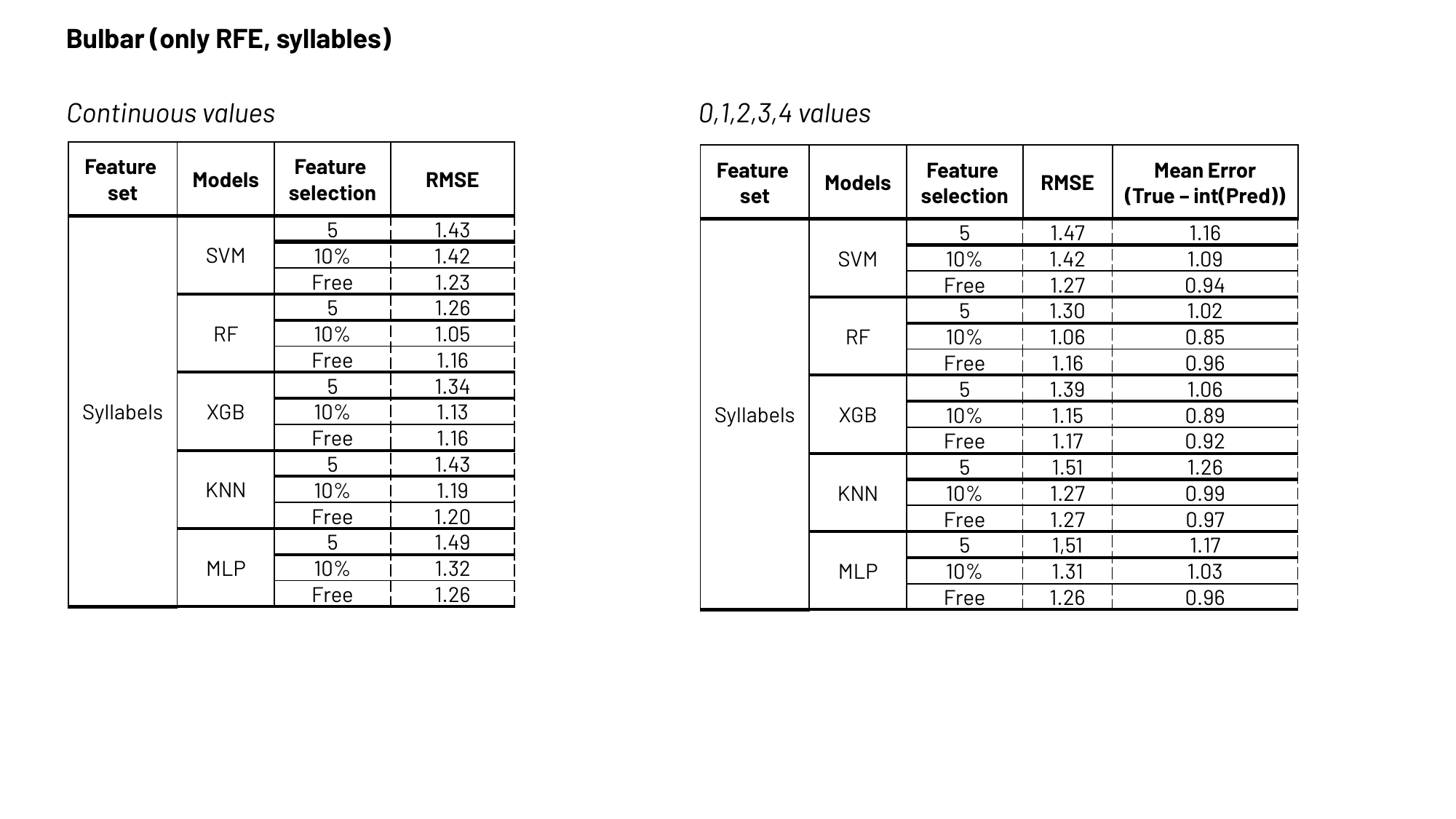

Bulbar (only RFE, syllables)
Continuous values
0,1,2,3,4 values
| Feature set | Models | Feature selection | RMSE |
| --- | --- | --- | --- |
| Syllabels | SVM | 5 | 1.43 |
|  |  | 10% | 1.42 |
|  |  | Free | 1.23 |
|  | RF | 5 | 1.26 |
|  |  | 10% | 1.05 |
|  |  | Free | 1.16 |
|  | XGB | 5 | 1.34 |
|  |  | 10% | 1.13 |
|  |  | Free | 1.16 |
|  | KNN | 5 | 1.43 |
|  |  | 10% | 1.19 |
|  |  | Free | 1.20 |
|  | MLP | 5 | 1.49 |
|  |  | 10% | 1.32 |
|  |  | Free | 1.26 |
| Feature set | Models | Feature selection | RMSE | Mean Error (True – int(Pred)) |
| --- | --- | --- | --- | --- |
| Syllabels | SVM | 5 | 1.47 | 1.16 |
|  |  | 10% | 1.42 | 1.09 |
|  |  | Free | 1.27 | 0.94 |
|  | RF | 5 | 1.30 | 1.02 |
|  |  | 10% | 1.06 | 0.85 |
|  |  | Free | 1.16 | 0.96 |
|  | XGB | 5 | 1.39 | 1.06 |
|  |  | 10% | 1.15 | 0.89 |
|  |  | Free | 1.17 | 0.92 |
|  | KNN | 5 | 1.51 | 1.26 |
|  |  | 10% | 1.27 | 0.99 |
|  |  | Free | 1.27 | 0.97 |
|  | MLP | 5 | 1,51 | 1.17 |
|  |  | 10% | 1.31 | 1.03 |
|  |  | Free | 1.26 | 0.96 |